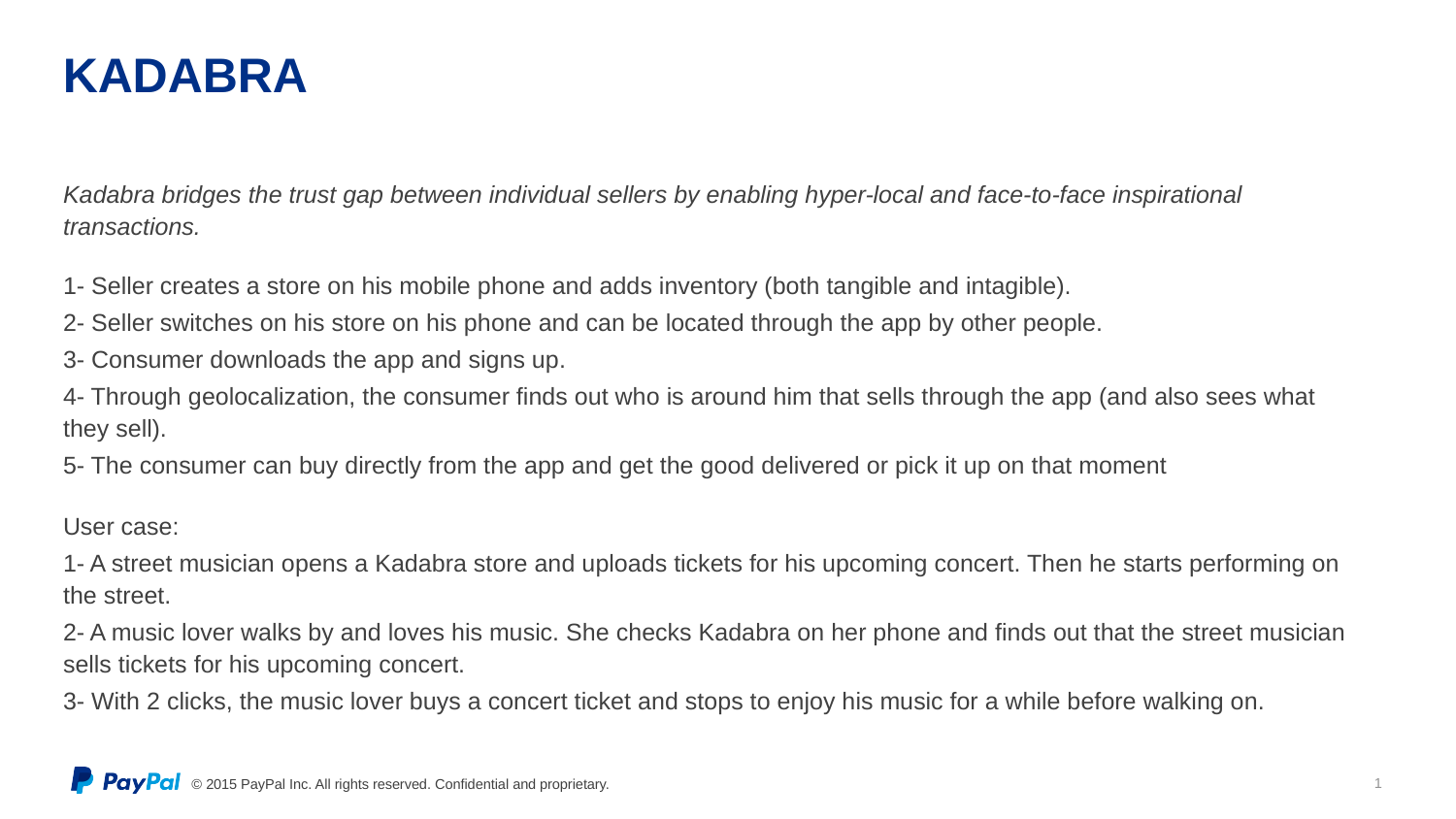

# KADABRA
Kadabra bridges the trust gap between individual sellers by enabling hyper-local and face-to-face inspirational transactions.
1- Seller creates a store on his mobile phone and adds inventory (both tangible and intagible).
2- Seller switches on his store on his phone and can be located through the app by other people.
3- Consumer downloads the app and signs up.
4- Through geolocalization, the consumer finds out who is around him that sells through the app (and also sees what they sell).
5- The consumer can buy directly from the app and get the good delivered or pick it up on that moment
User case:
1- A street musician opens a Kadabra store and uploads tickets for his upcoming concert. Then he starts performing on the street.
2- A music lover walks by and loves his music. She checks Kadabra on her phone and finds out that the street musician sells tickets for his upcoming concert.
3- With 2 clicks, the music lover buys a concert ticket and stops to enjoy his music for a while before walking on.
1